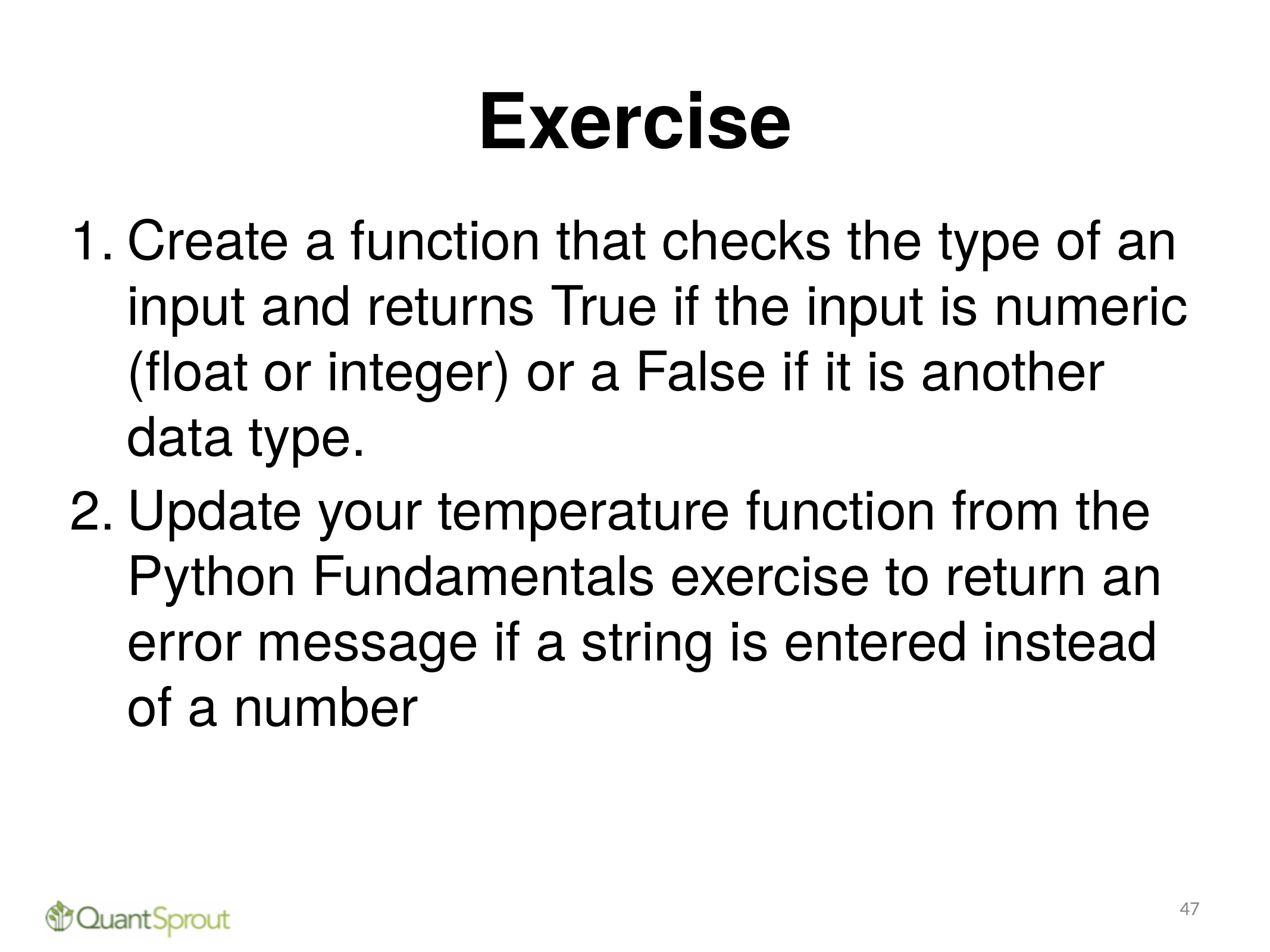

# Exercise
Create a function that checks the type of an input and returns True if the input is numeric (float or integer) or a False if it is another data type.
Update your temperature function from the Python Fundamentals exercise to return an error message if a string is entered instead of a number
47